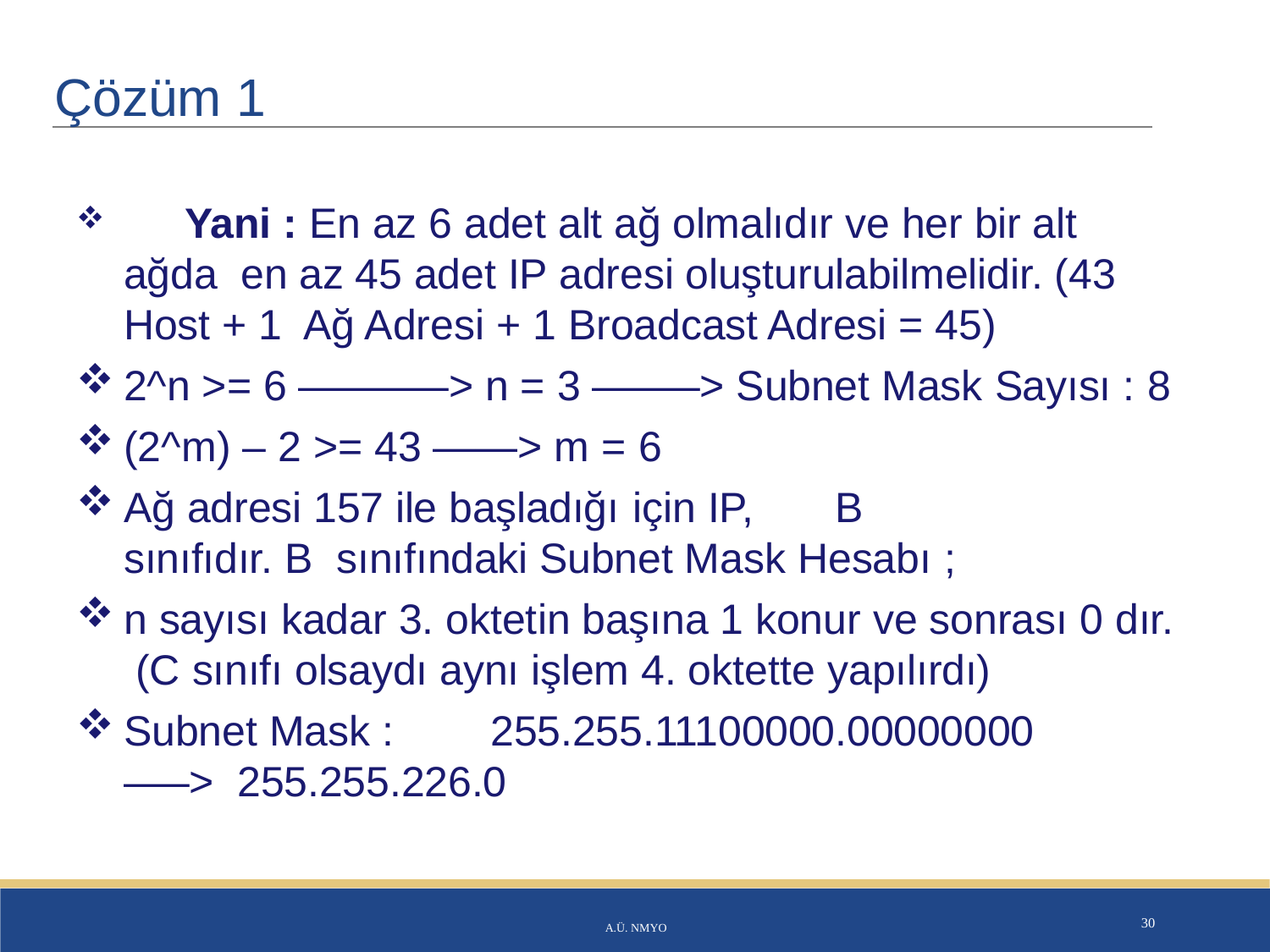

# Çözüm 1
	Yani : En az 6 adet alt ağ olmalıdır ve her bir alt ağda  en az 45 adet IP adresi oluşturulabilmelidir. (43 Host + 1  Ağ Adresi + 1 Broadcast Adresi = 45)
2^n >= 6 ———–> n = 3 ——–> Subnet Mask Sayısı : 8
(2^m) – 2 >= 43 ——> m = 6
Ağ adresi 157 ile başladığı için IP,	B sınıfıdır. B  sınıfındaki Subnet Mask Hesabı ;
n sayısı kadar 3. oktetin başına 1 konur ve sonrası 0 dır.  (C sınıfı olsaydı aynı işlem 4. oktette yapılırdı)
Subnet Mask :	255.255.11100000.00000000 —–>  255.255.226.0
A.Ü. NMYO
30